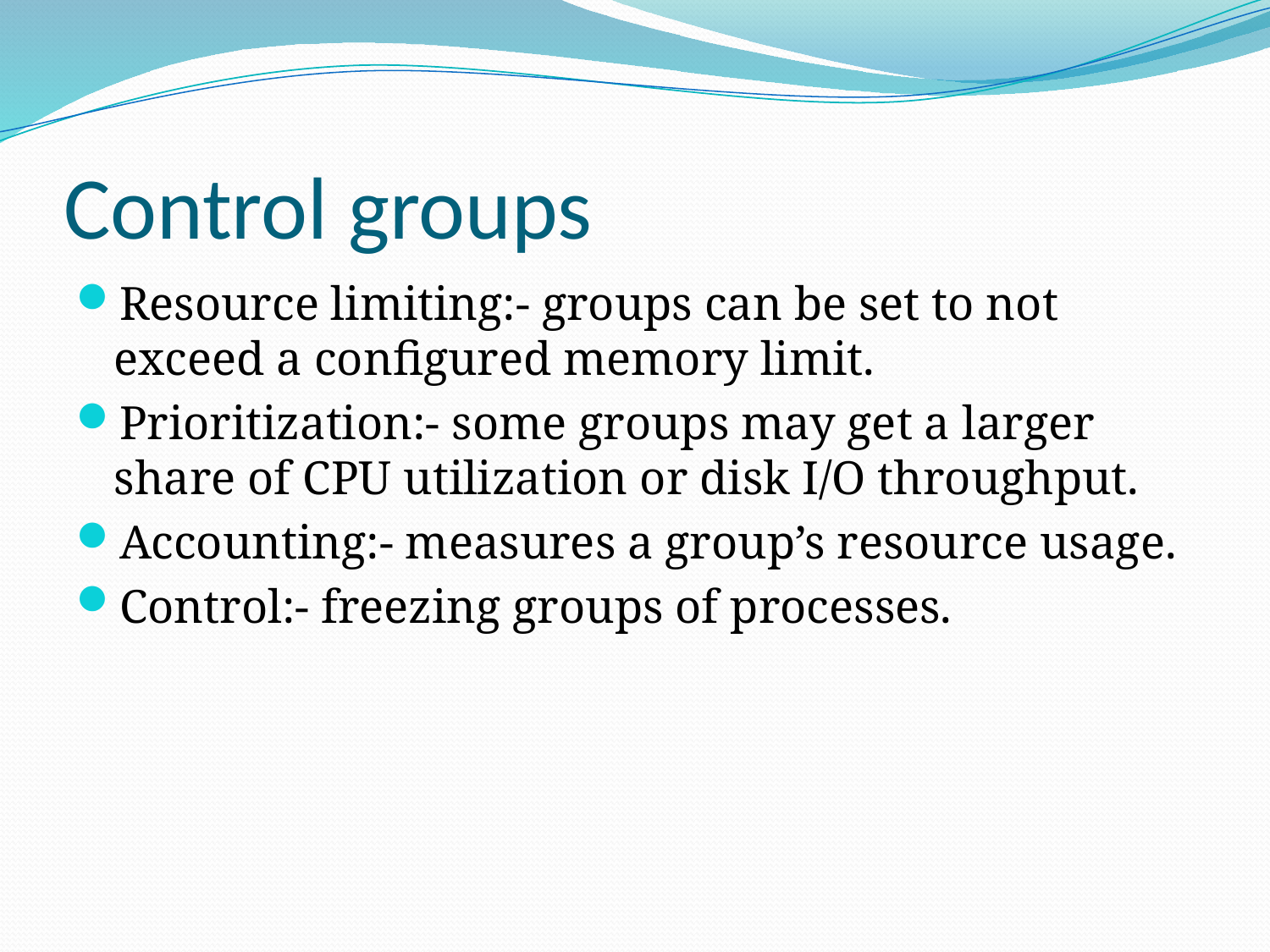

# Control groups
Resource limiting:- groups can be set to not exceed a configured memory limit.
Prioritization:- some groups may get a larger share of CPU utilization or disk I/O throughput.
Accounting:- measures a group’s resource usage.
Control:- freezing groups of processes.